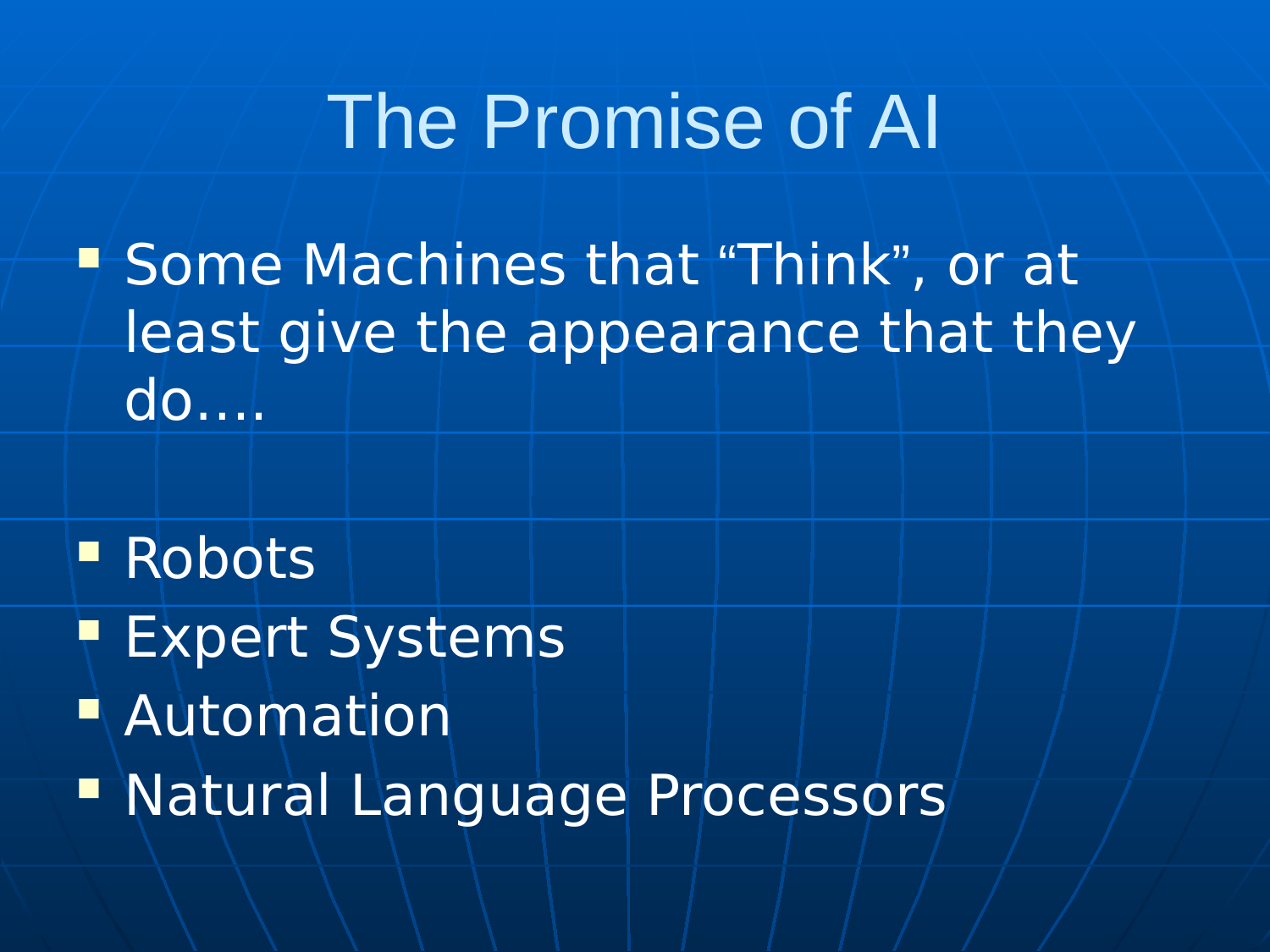

# The Promise of AI
Some Machines that “Think”, or at least give the appearance that they do….

Robots
Expert Systems
Automation
Natural Language Processors